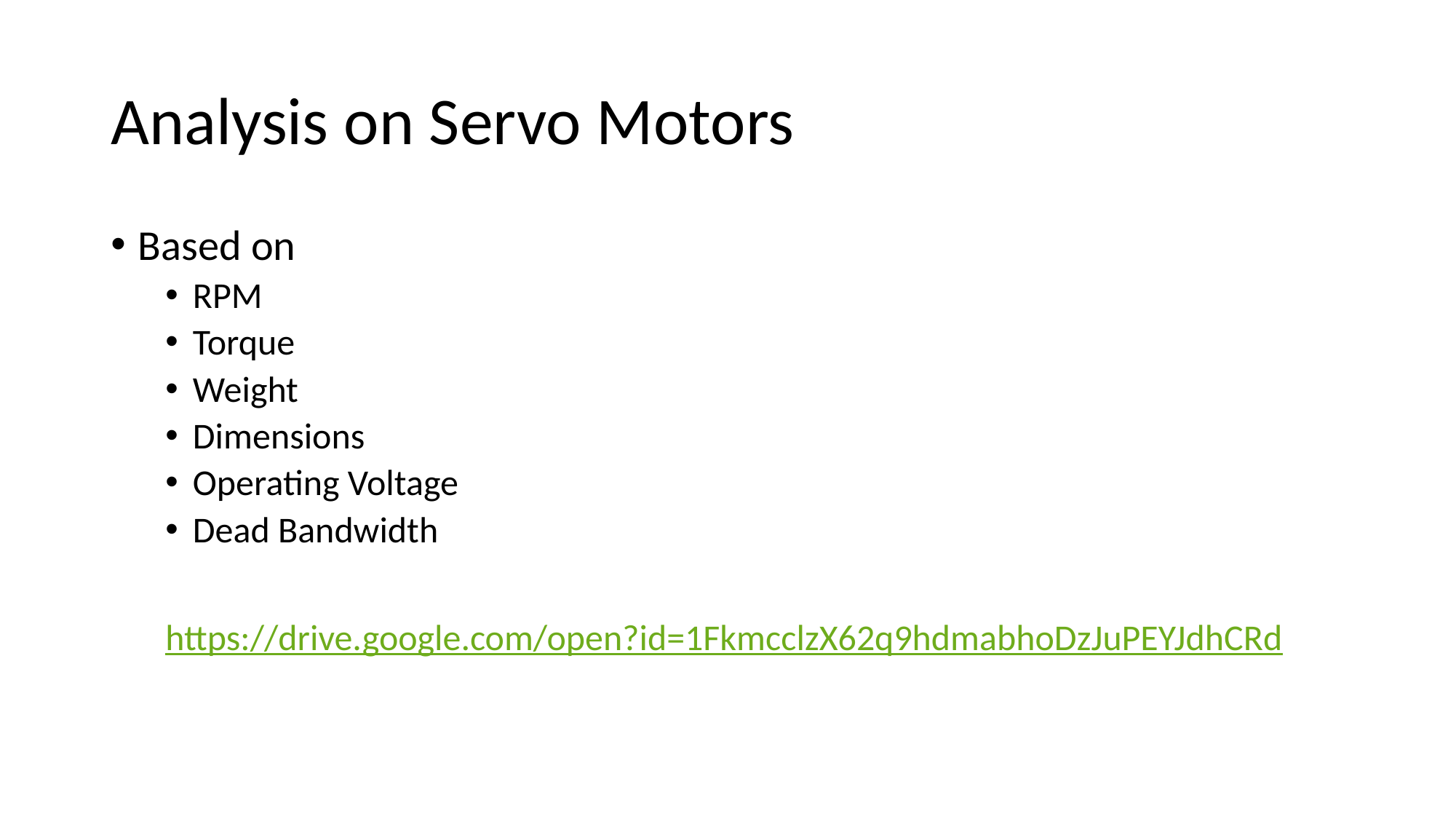

# Analysis on Servo Motors
Based on
RPM
Torque
Weight
Dimensions
Operating Voltage
Dead Bandwidth

https://drive.google.com/open?id=1FkmcclzX62q9hdmabhoDzJuPEYJdhCRd